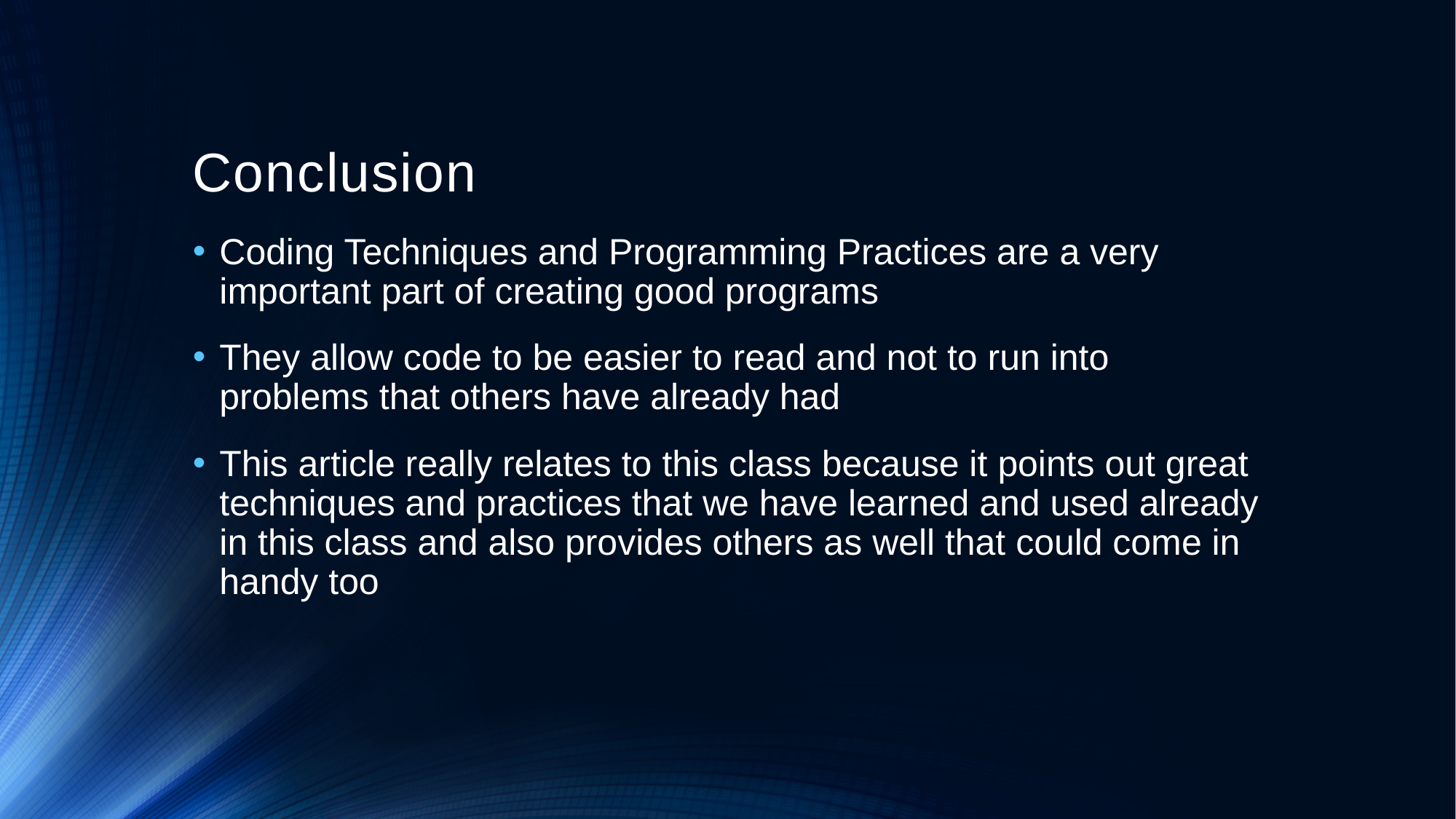

# Conclusion
Coding Techniques and Programming Practices are a very important part of creating good programs
They allow code to be easier to read and not to run into problems that others have already had
This article really relates to this class because it points out great techniques and practices that we have learned and used already in this class and also provides others as well that could come in handy too